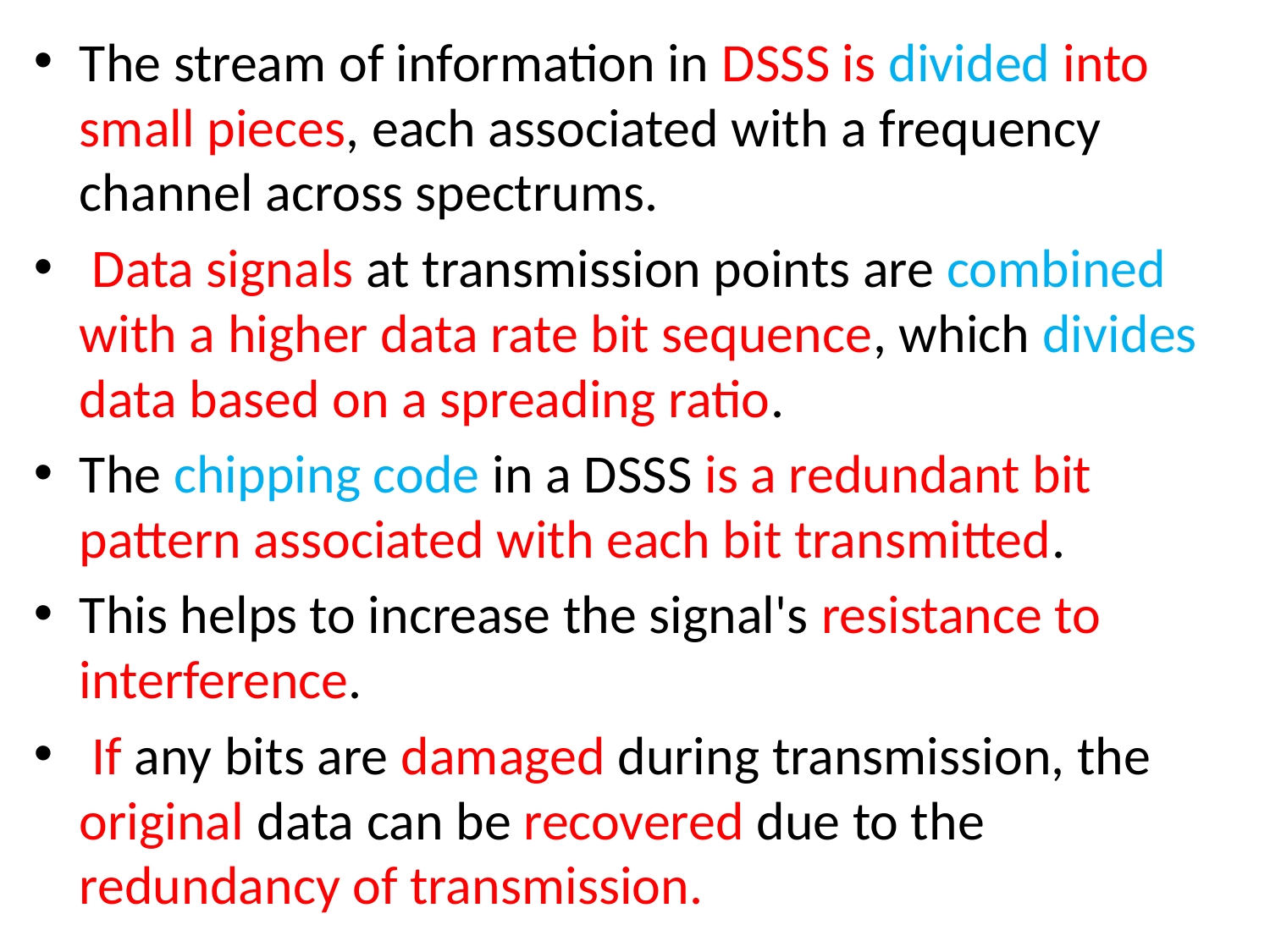

The stream of information in DSSS is divided into small pieces, each associated with a frequency channel across spectrums.
 Data signals at transmission points are combined with a higher data rate bit sequence, which divides data based on a spreading ratio.
The chipping code in a DSSS is a redundant bit pattern associated with each bit transmitted.
This helps to increase the signal's resistance to interference.
 If any bits are damaged during transmission, the original data can be recovered due to the redundancy of transmission.